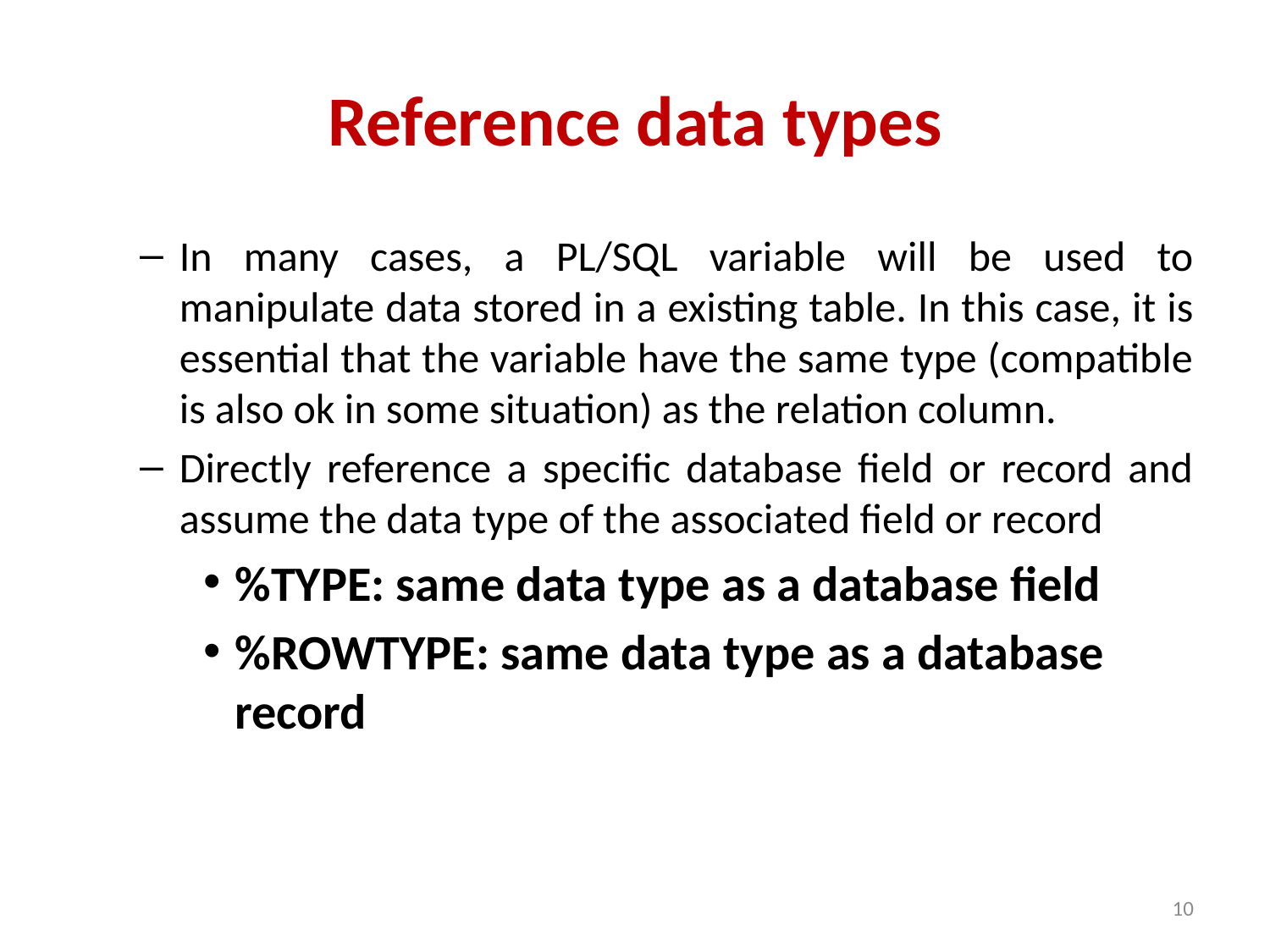

# Reference data types
In many cases, a PL/SQL variable will be used to manipulate data stored in a existing table. In this case, it is essential that the variable have the same type (compatible is also ok in some situation) as the relation column.
Directly reference a specific database field or record and assume the data type of the associated field or record
%TYPE: same data type as a database field
%ROWTYPE: same data type as a database record

10